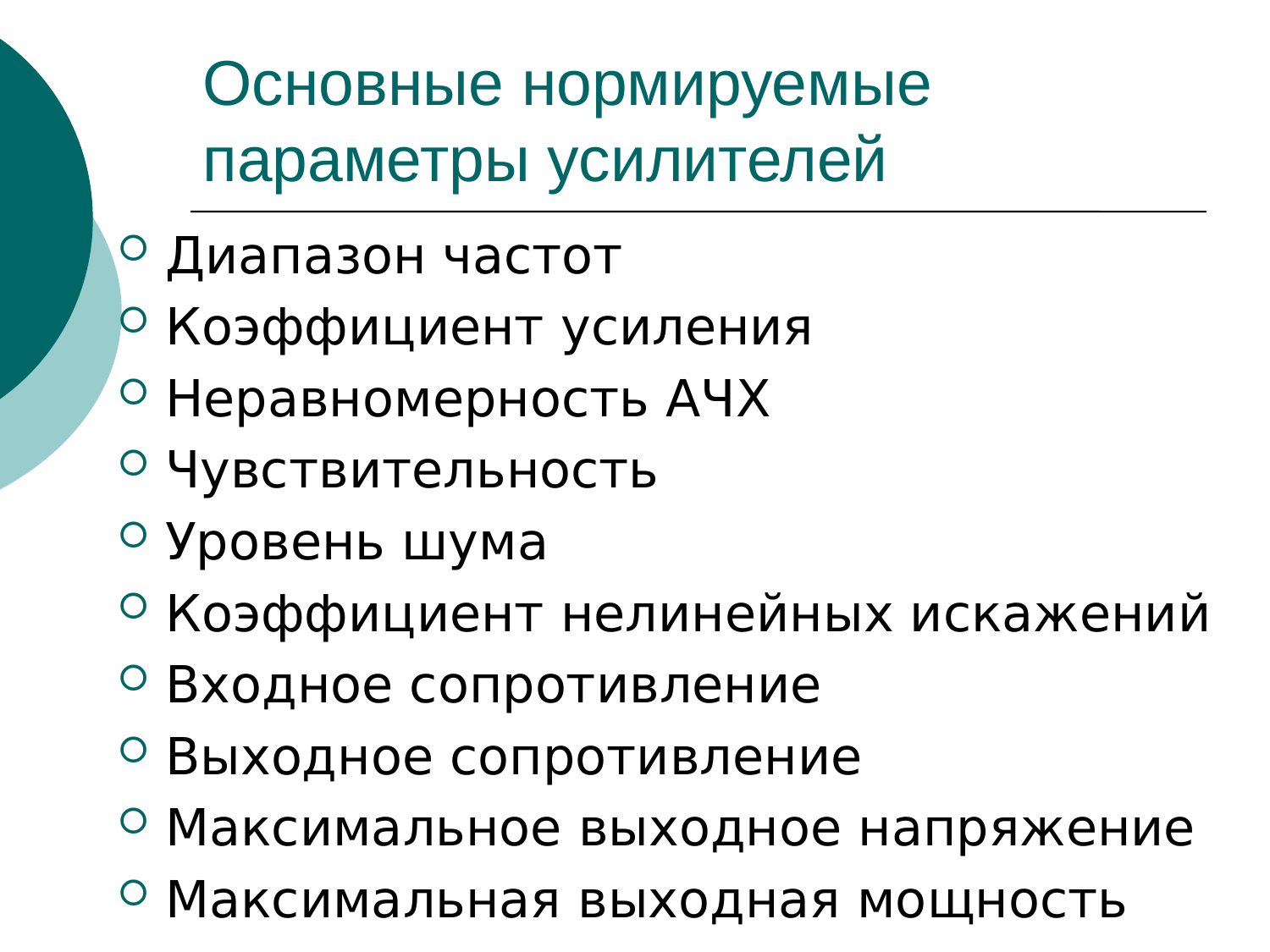

# Основные нормируемые параметры усилителей
Диапазон частот
Коэффициент усиления
Неравномерность АЧХ
Чувствительность
Уровень шума
Коэффициент нелинейных искажений
Входное сопротивление
Выходное сопротивление
Максимальное выходное напряжение
Максимальная выходная мощность